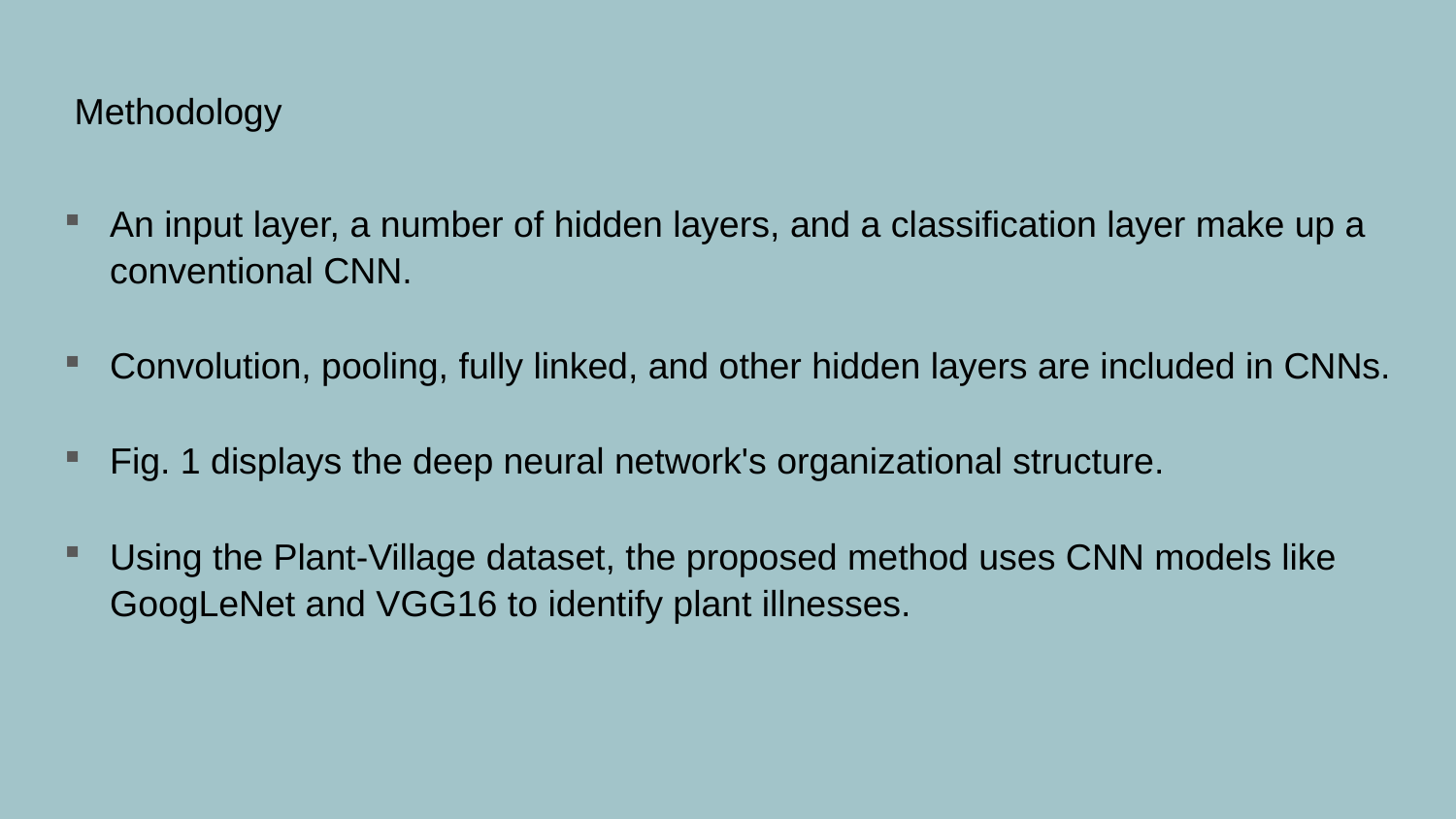

# Methodology
An input layer, a number of hidden layers, and a classification layer make up a conventional CNN.
Convolution, pooling, fully linked, and other hidden layers are included in CNNs.
Fig. 1 displays the deep neural network's organizational structure.
Using the Plant-Village dataset, the proposed method uses CNN models like GoogLeNet and VGG16 to identify plant illnesses.